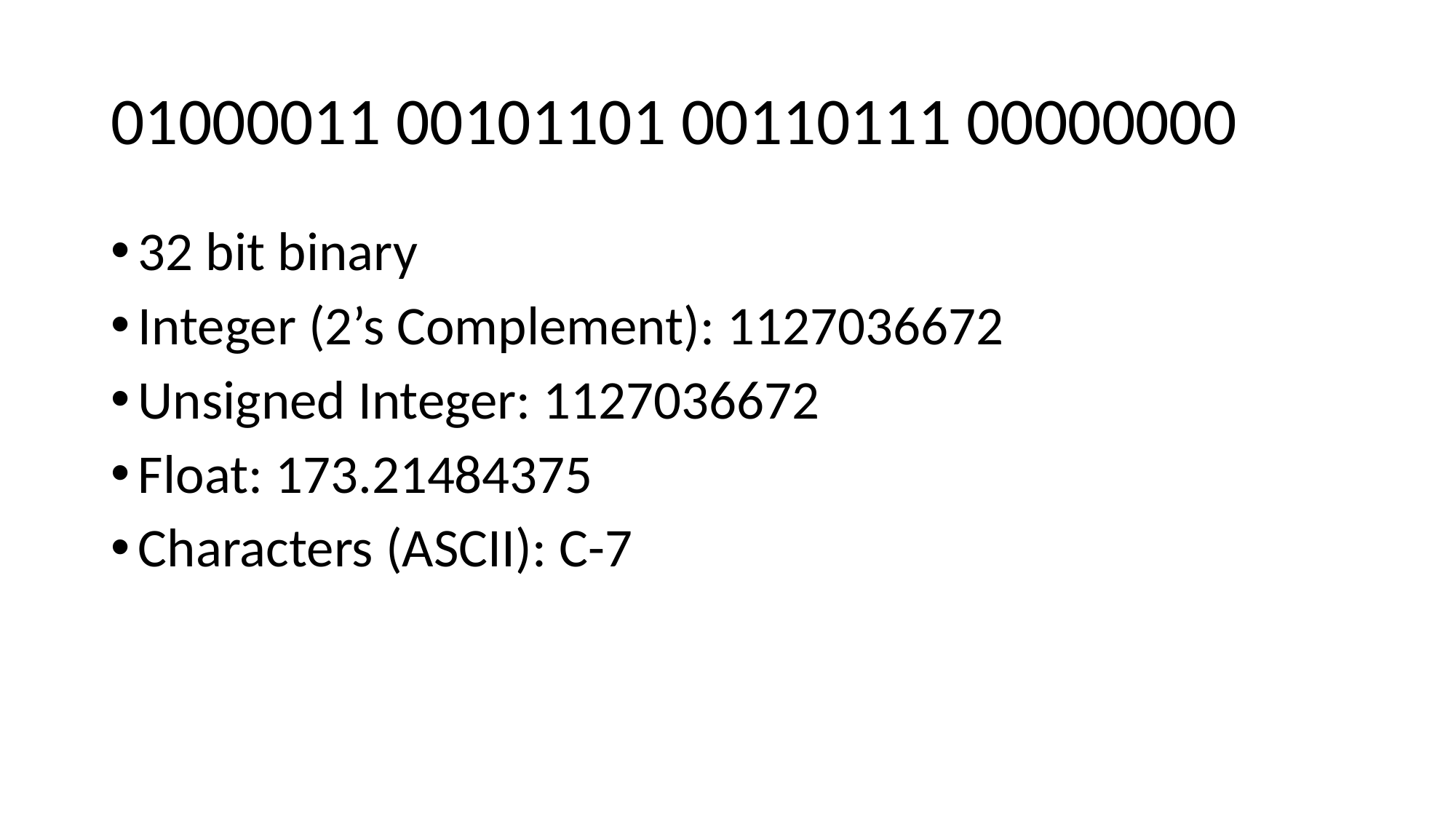

# 01000011 00101101 00110111 00000000
32 bit binary
Integer (2’s Complement): 1127036672
Unsigned Integer: 1127036672
Float: 173.21484375
Characters (ASCII): C-7